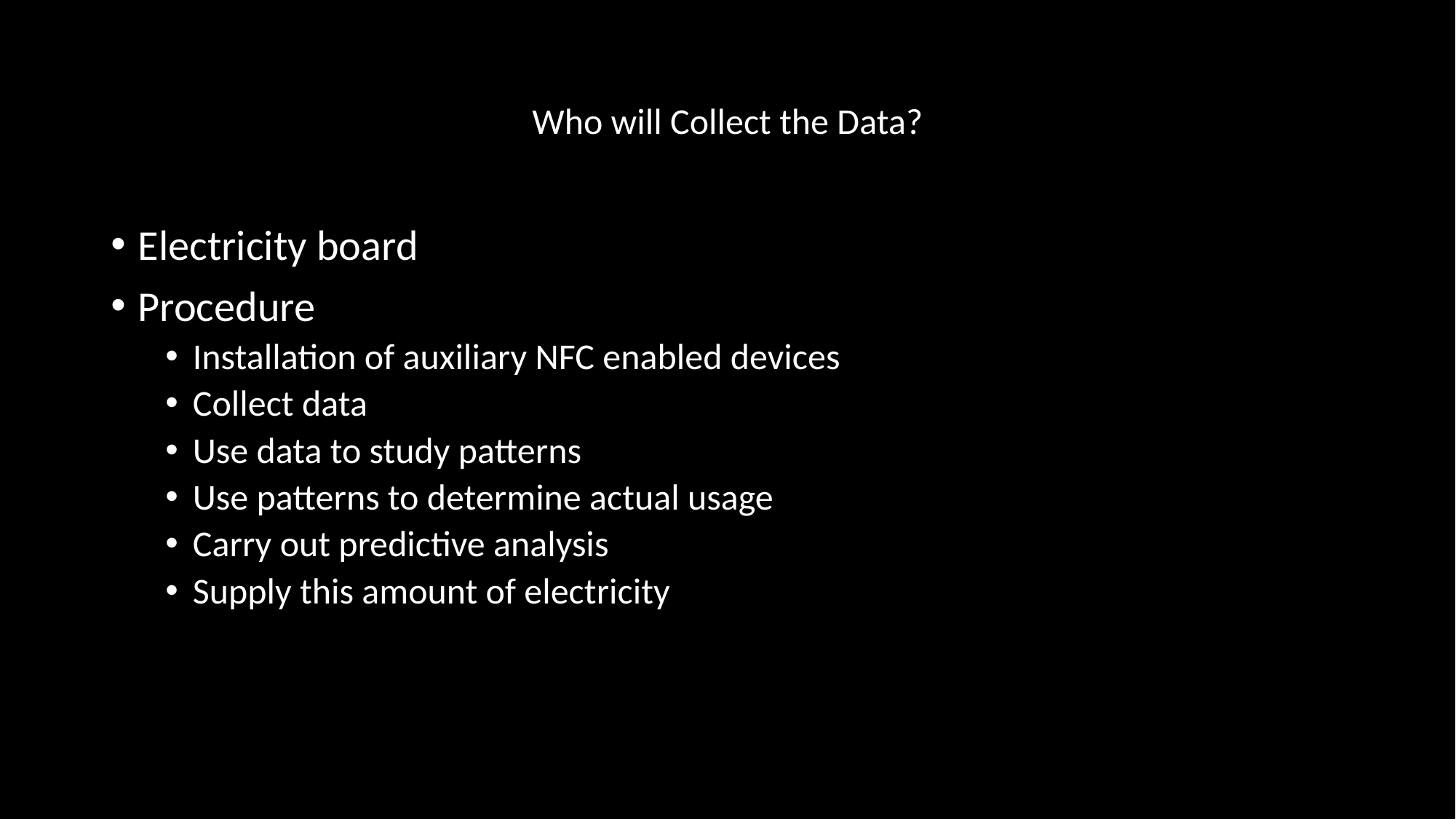

# Who will Collect the Data?
Electricity board
Procedure
Installation of auxiliary NFC enabled devices
Collect data
Use data to study patterns
Use patterns to determine actual usage
Carry out predictive analysis
Supply this amount of electricity